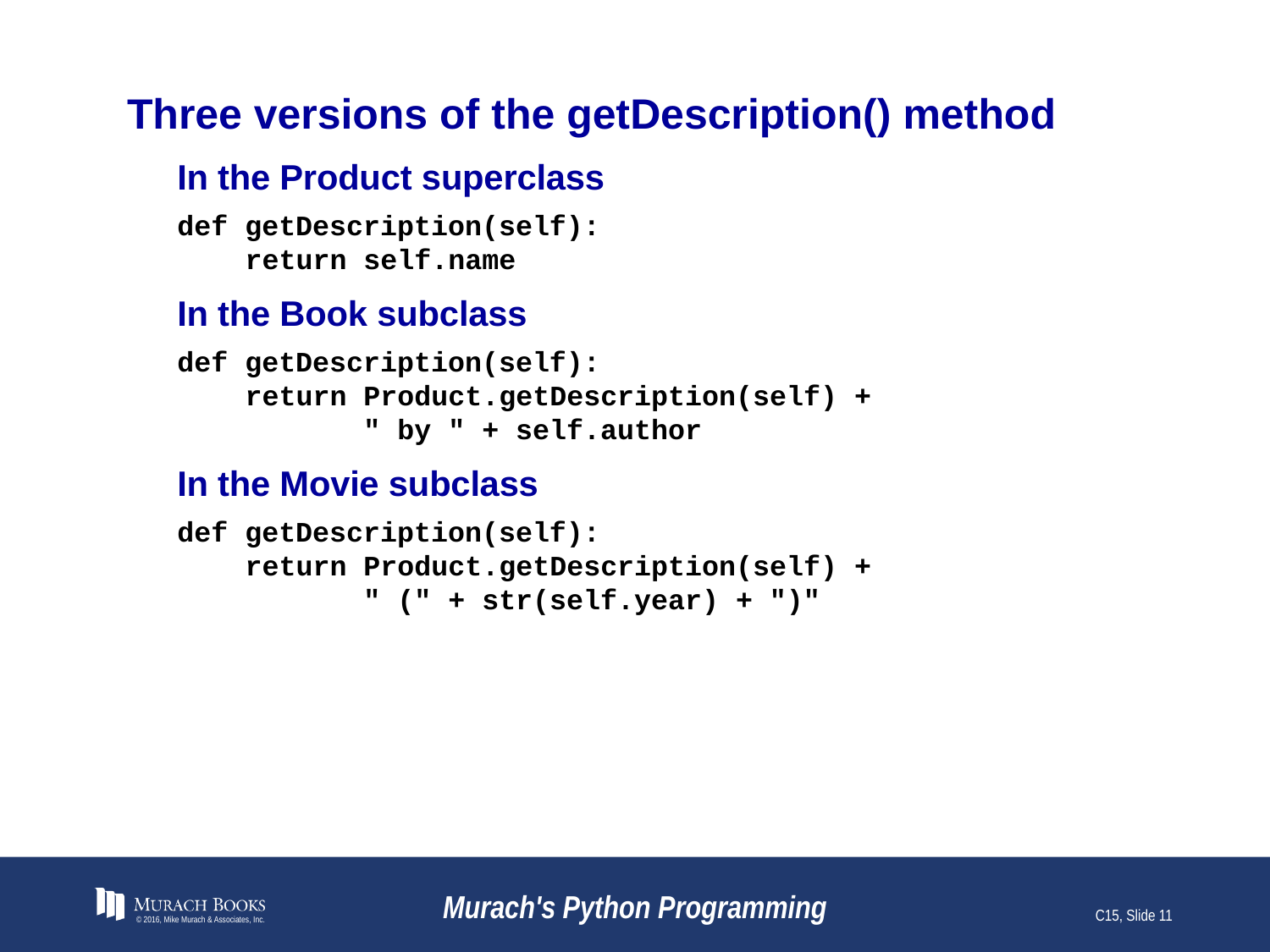

# Three versions of the getDescription() method
In the Product superclass
def getDescription(self):
    return self.name
In the Book subclass
def getDescription(self):
    return Product.getDescription(self) +
           " by " + self.author
In the Movie subclass
def getDescription(self):
    return Product.getDescription(self) +
           " (" + str(self.year) + ")"

© 2016, Mike Murach & Associates, Inc.
Murach's Python Programming

C15, Slide 11